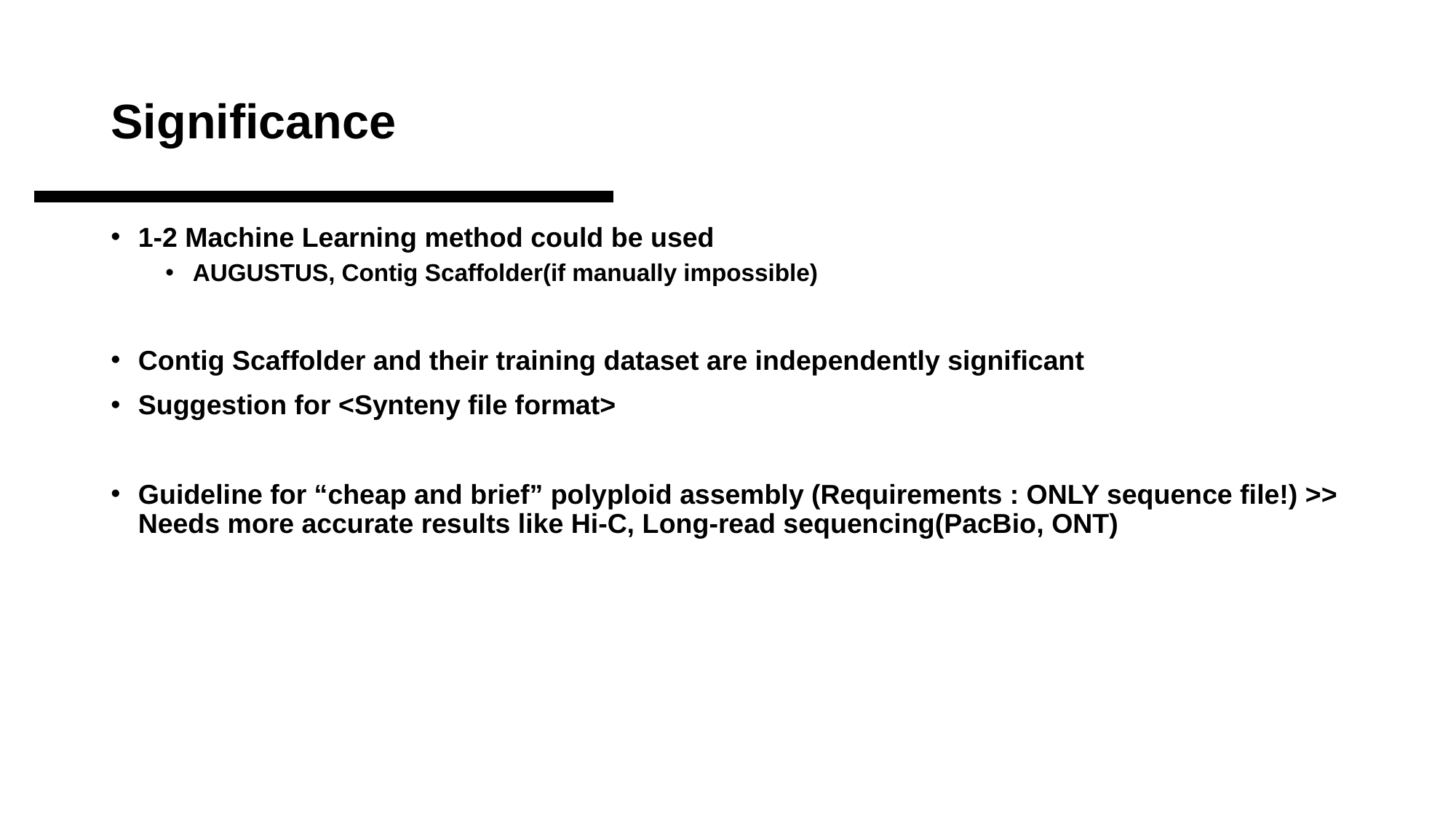

# Significance
1-2 Machine Learning method could be used
AUGUSTUS, Contig Scaffolder(if manually impossible)

Contig Scaffolder and their training dataset are independently significant
Suggestion for <Synteny file format>

Guideline for “cheap and brief” polyploid assembly (Requirements : ONLY sequence file!) >> Needs more accurate results like Hi-C, Long-read sequencing(PacBio, ONT)